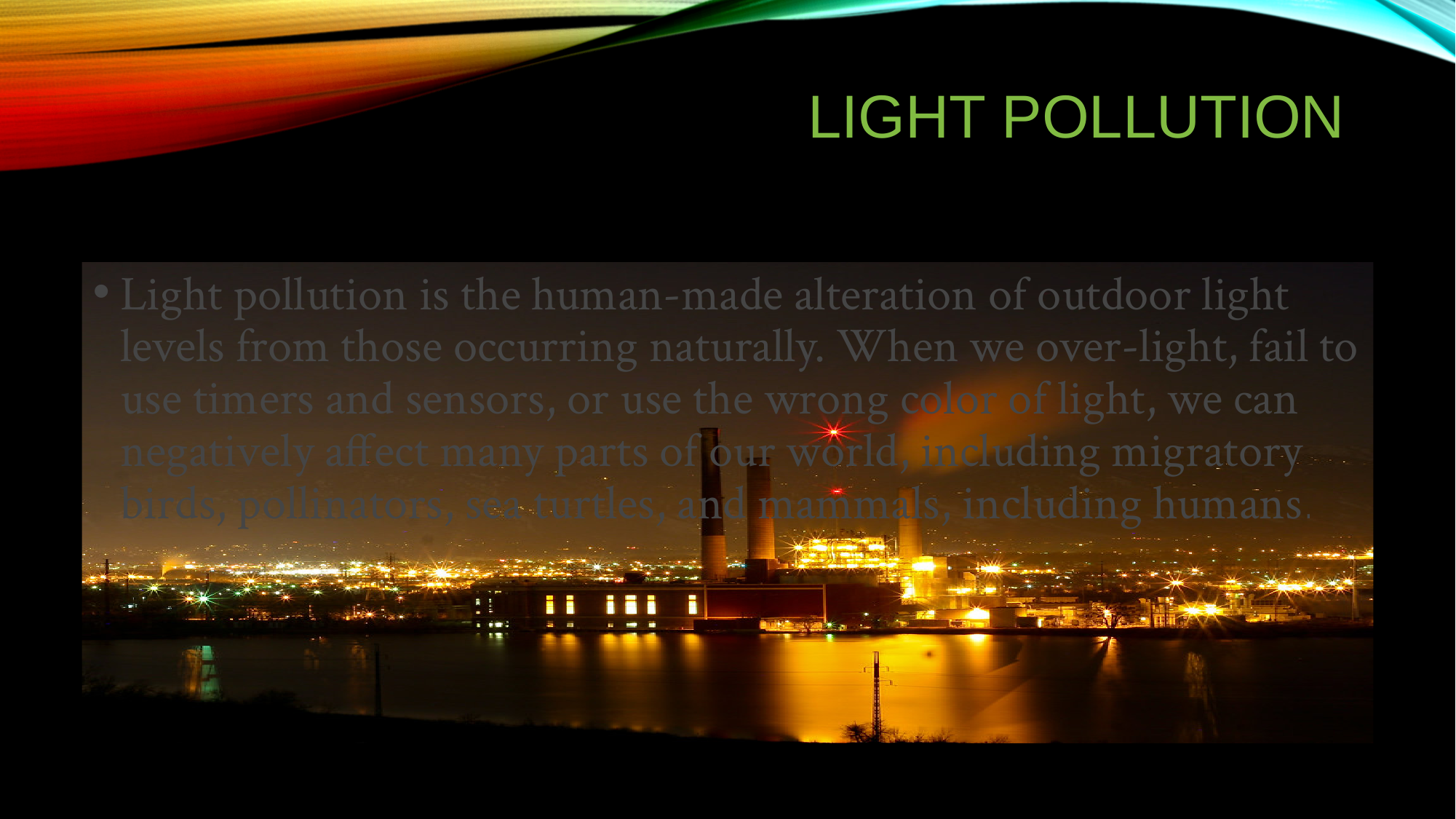

# Light pollution
Light pollution is the human-made alteration of outdoor light levels from those occurring naturally. When we over-light, fail to use timers and sensors, or use the wrong color of light, we can negatively affect many parts of our world, including migratory birds, pollinators, sea turtles, and mammals, including humans.